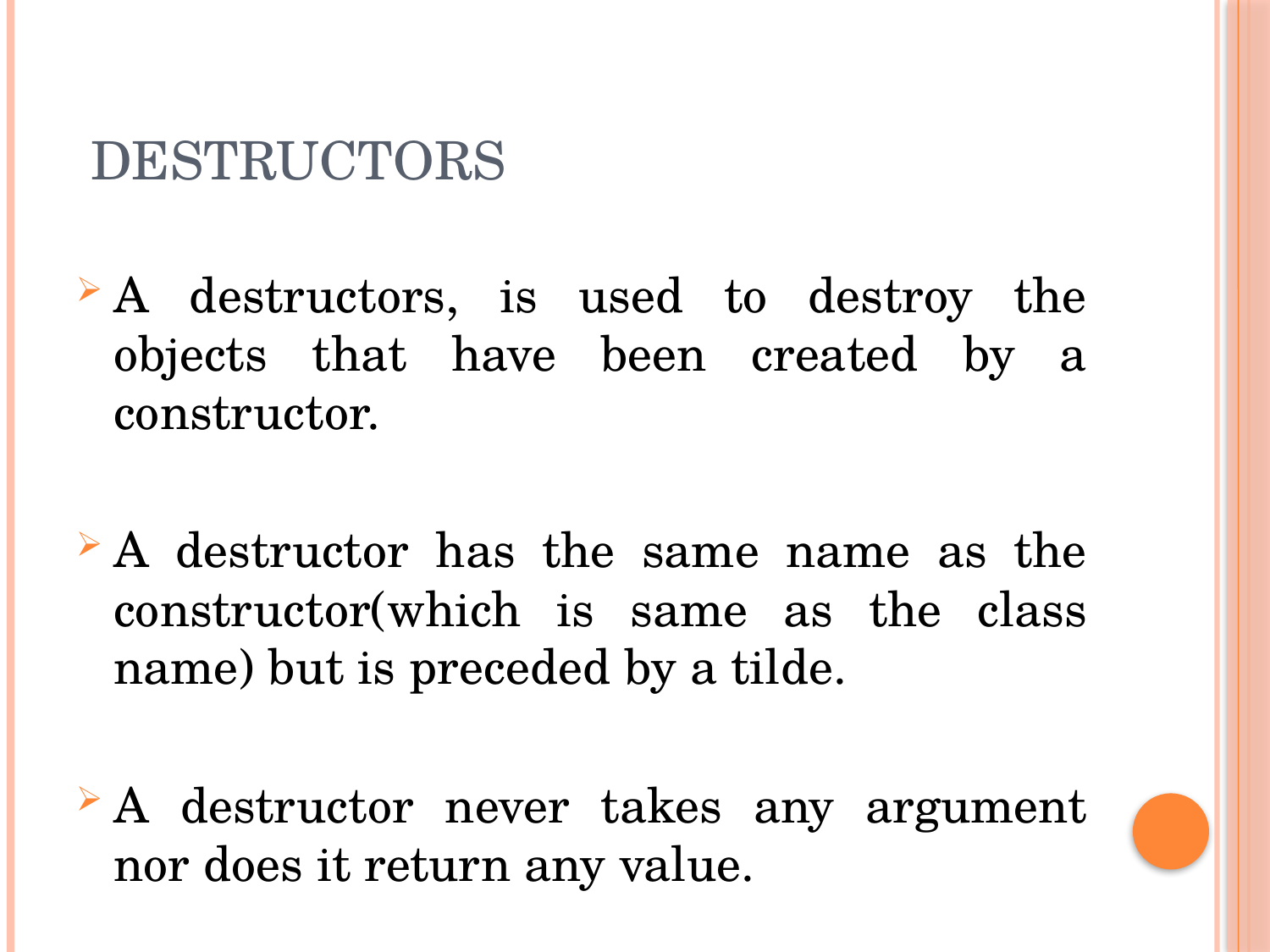

# Destructors

A destructors, is used to destroy the objects that have been created by a constructor.

A destructor has the same name as the constructor(which is same as the class name) but is preceded by a tilde.

A destructor never takes any argument nor does it return any value.